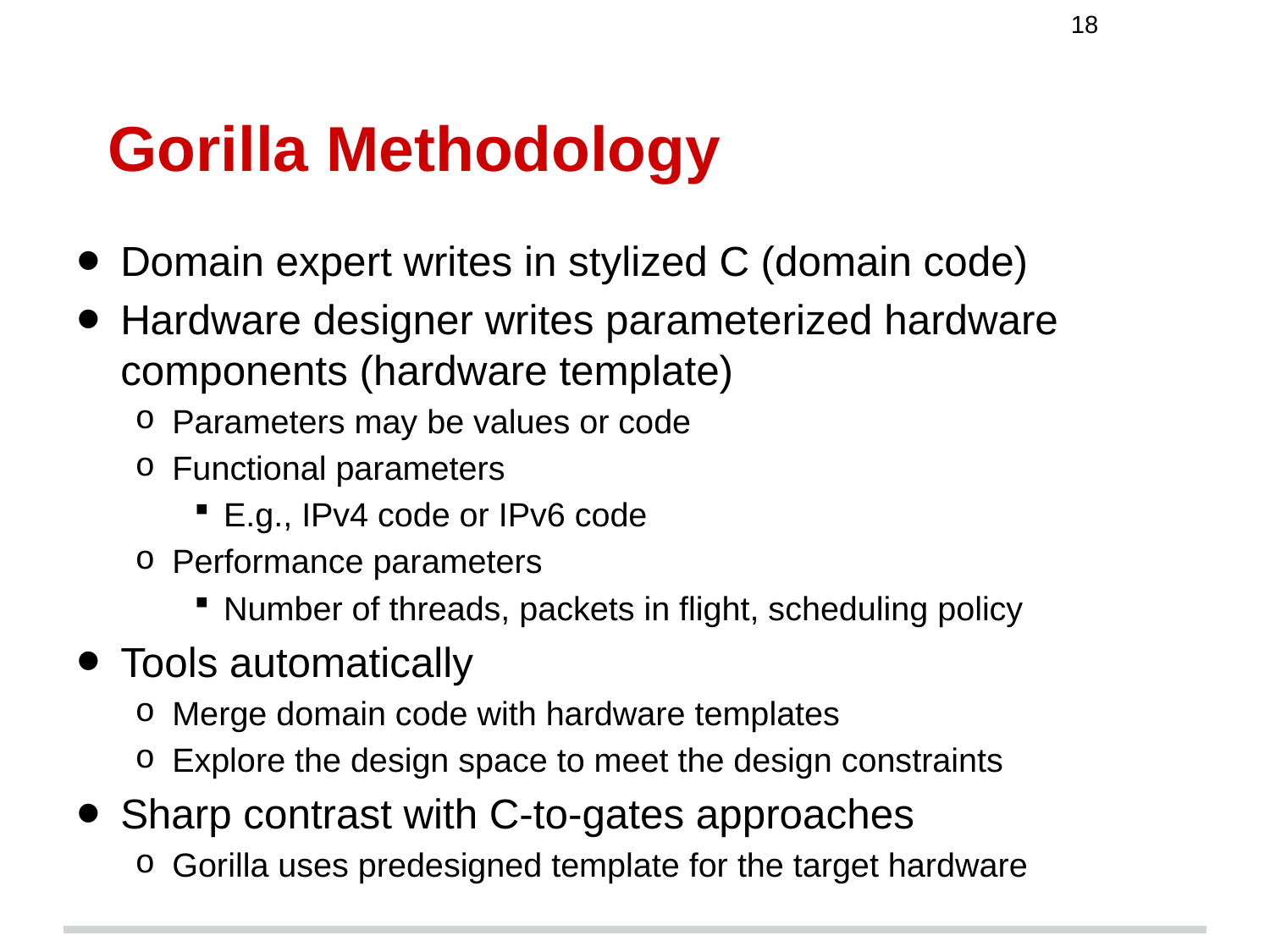

18
# Gorilla Methodology
Domain expert writes in stylized C (domain code)
Hardware designer writes parameterized hardware components (hardware template)
Parameters may be values or code
Functional parameters
E.g., IPv4 code or IPv6 code
Performance parameters
Number of threads, packets in flight, scheduling policy
Tools automatically
Merge domain code with hardware templates
Explore the design space to meet the design constraints
Sharp contrast with C-to-gates approaches
Gorilla uses predesigned template for the target hardware